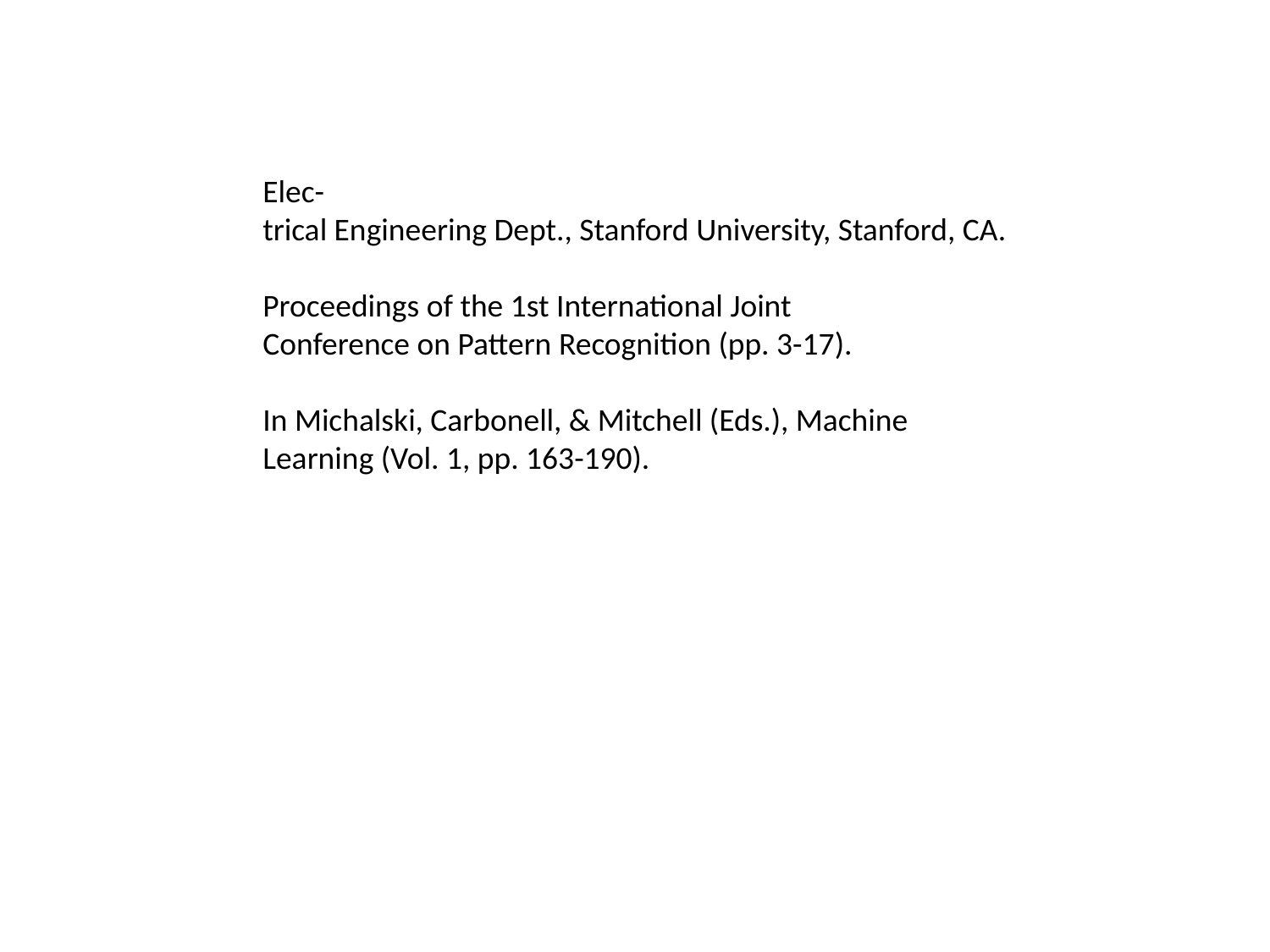

#

Elec-
trical Engineering Dept., Stanford University, Stanford, CA.
Proceedings of the 1st International Joint
Conference on Pattern Recognition (pp. 3-17).
In Michalski, Carbonell, & Mitchell (Eds.), Machine
Learning (Vol. 1, pp. 163-190).